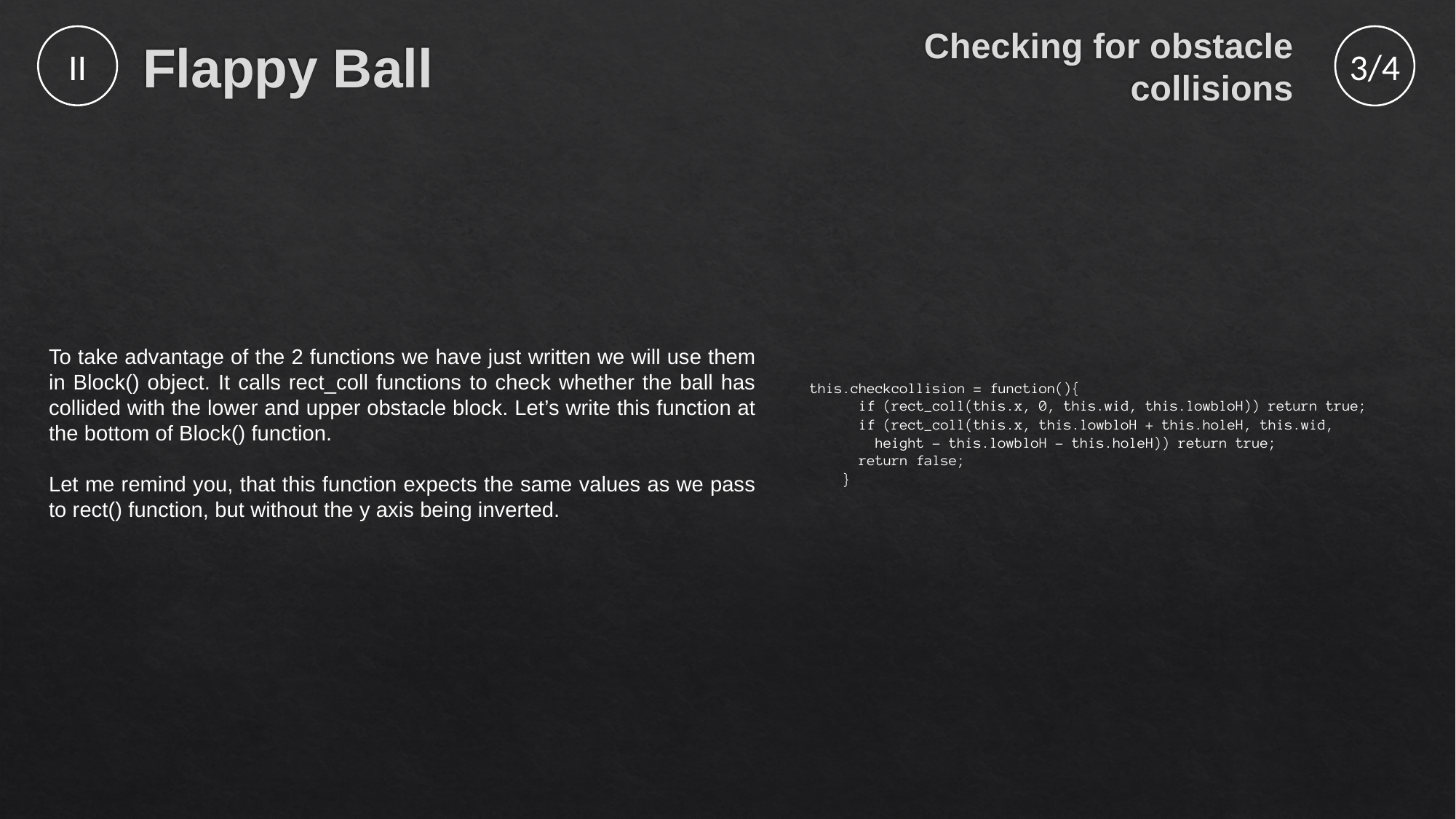

Checking for obstacle collisions
II
3/4
# Flappy Ball
To take advantage of the 2 functions we have just written we will use them in Block() object. It calls rect_coll functions to check whether the ball has collided with the lower and upper obstacle block. Let’s write this function at the bottom of Block() function.

Let me remind you, that this function expects the same values as we pass to rect() function, but without the y axis being inverted.
this.checkcollision = function(){
      if (rect_coll(this.x, 0, this.wid, this.lowbloH)) return true;
      if (rect_coll(this.x, this.lowbloH + this.holeH, this.wid,
        height - this.lowbloH - this.holeH)) return true;
      return false;
    }